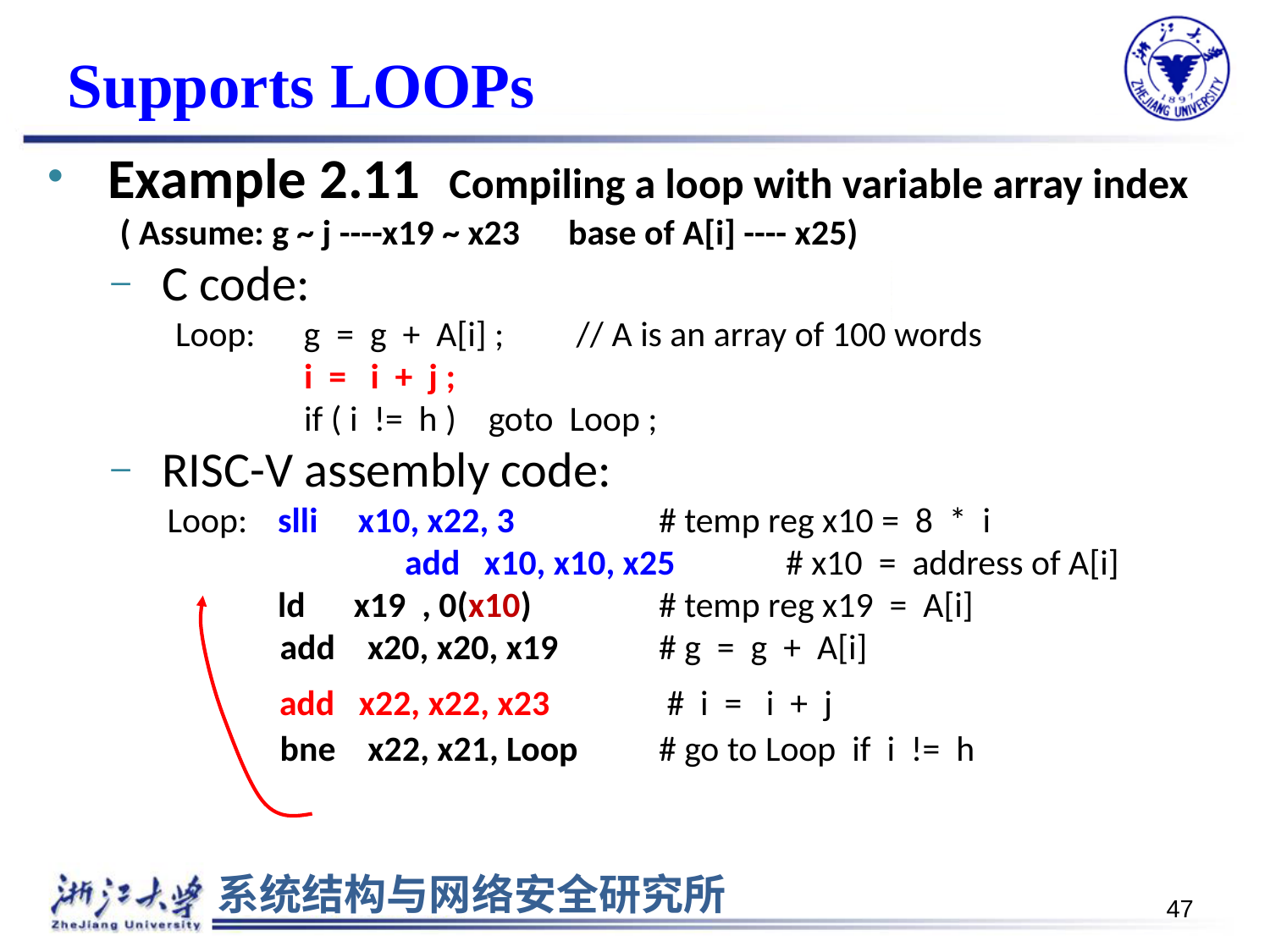

Supports LOOPs
 Example 2.11   Compiling a loop with variable array index
         ( Assume: g ~ j ----x19 ~ x23      base of A[i] ---- x25)
 C code:
        Loop:      g  =  g  +  A[i] ;         // A is an array of 100 words
                        i  =   i  +  j ;
                        if ( i  !=  h )    goto  Loop ;
 RISC-V assembly code:
       Loop: 	slli     x10, x22, 3        	# temp reg x10 =  8  *  i
			add   x10, x10, x25       	# x10  =  address of A[i]
               	ld      x19  , 0(x10)    	# temp reg x19  =  A[i]
                     add    x20, x20, x19      	# g  =  g  +  A[i]
               add   x22, x22, x23       	 #  i  =   i  +  j
                     bne    x22, x21, Loop   	# go to Loop  if  i  !=  h

47